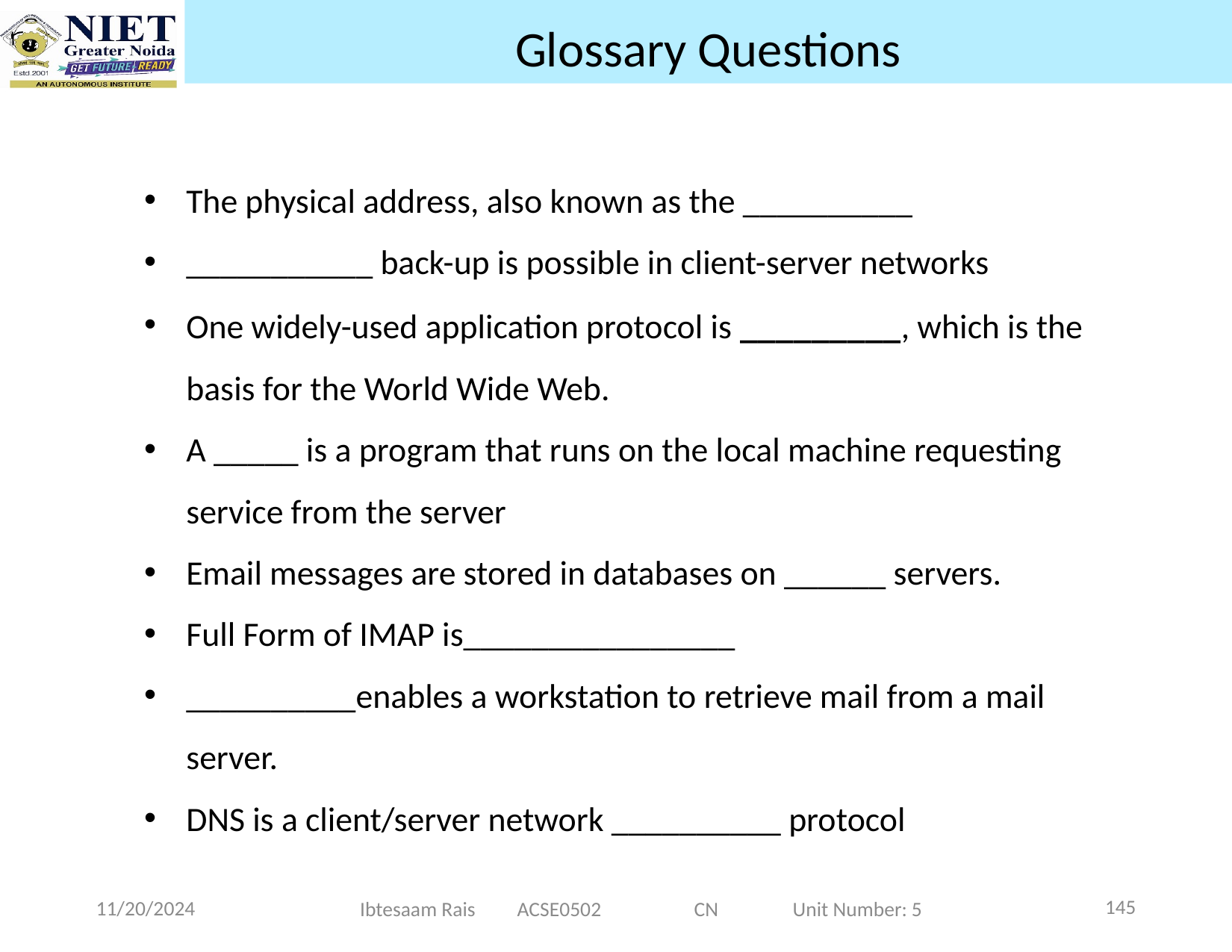

# Glossary Questions

The physical address, also known as the __________
___________ back-up is possible in client-server networks
One widely-used application protocol is _________, which is the basis for the World Wide Web.
A _____ is a program that runs on the local machine requesting service from the server
Email messages are stored in databases on ______ servers.
Full Form of IMAP is________________
__________enables a workstation to retrieve mail from a mail server.
DNS is a client/server network __________ protocol
145
11/20/2024
Ibtesaam Rais         ACSE0502                    CN                Unit Number: 5